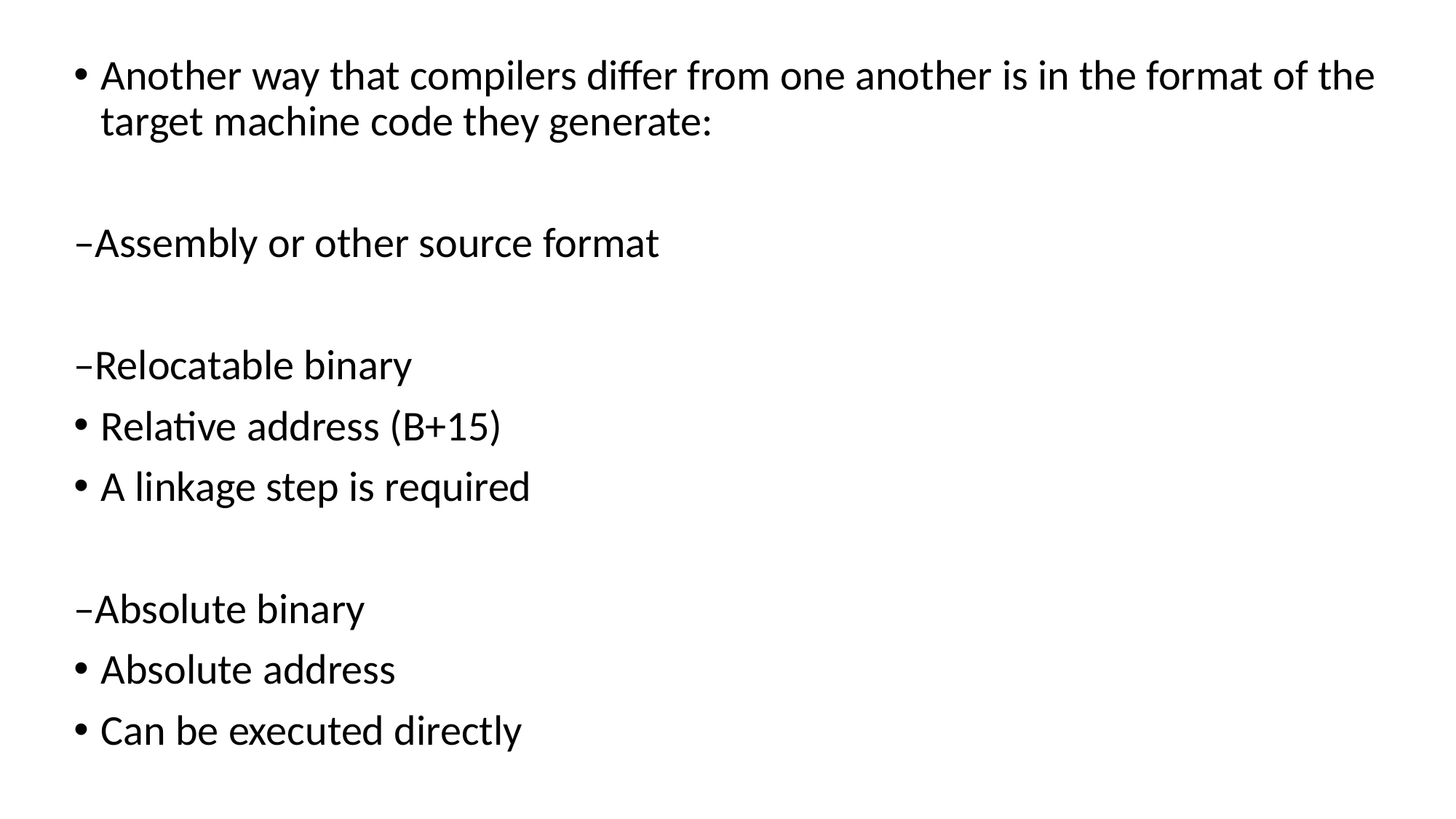

Another way that compilers differ from one another is in the format of the target machine code they generate:

–Assembly or other source format

–Relocatable binary
Relative address (B+15)
A linkage step is required

–Absolute binary
Absolute address
Can be executed directly